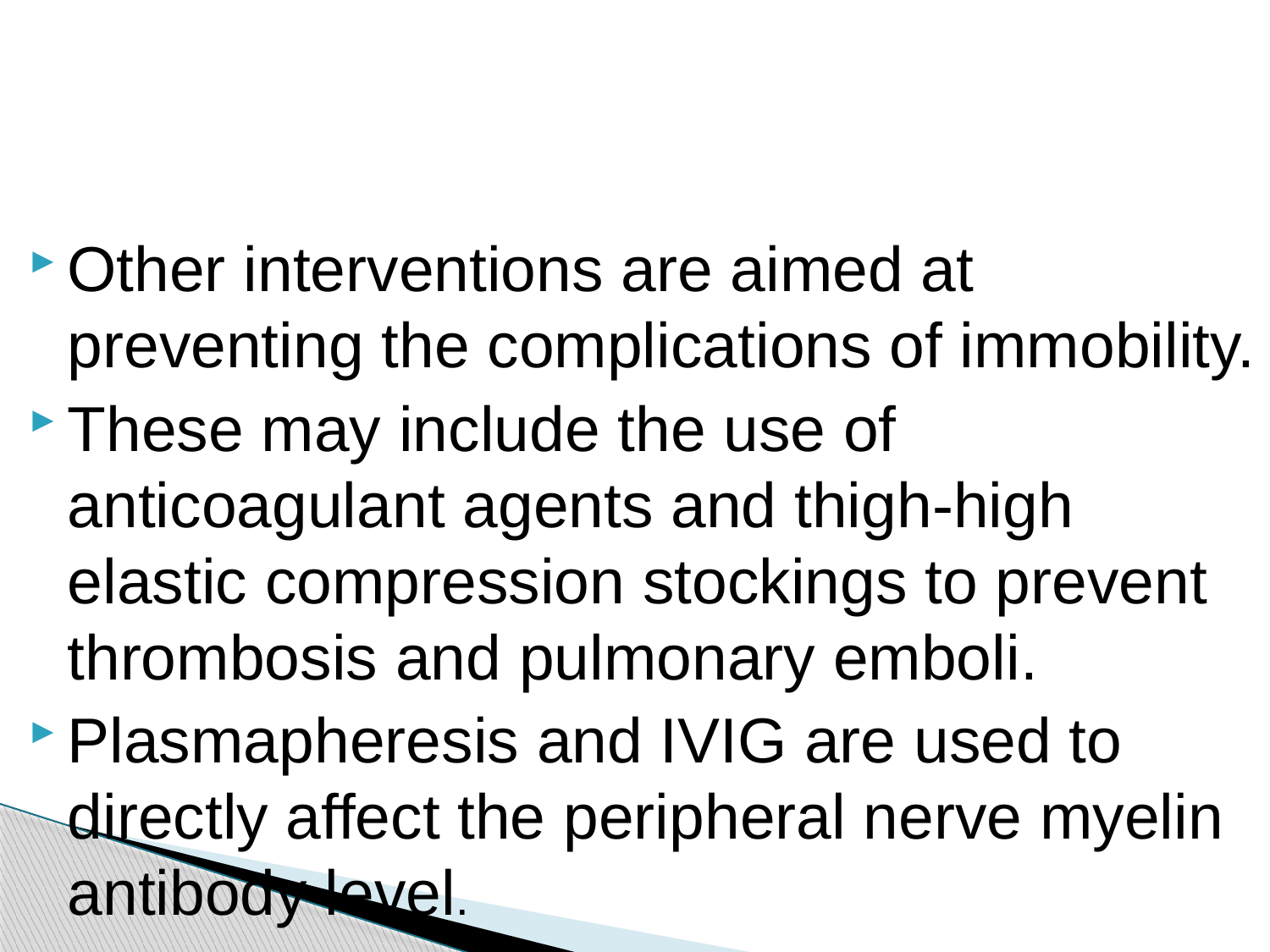

#
Other interventions are aimed at preventing the complications of immobility.
These may include the use of anticoagulant agents and thigh-high elastic compression stockings to prevent thrombosis and pulmonary emboli.
Plasmapheresis and IVIG are used to directly affect the peripheral nerve myelin antibody level.